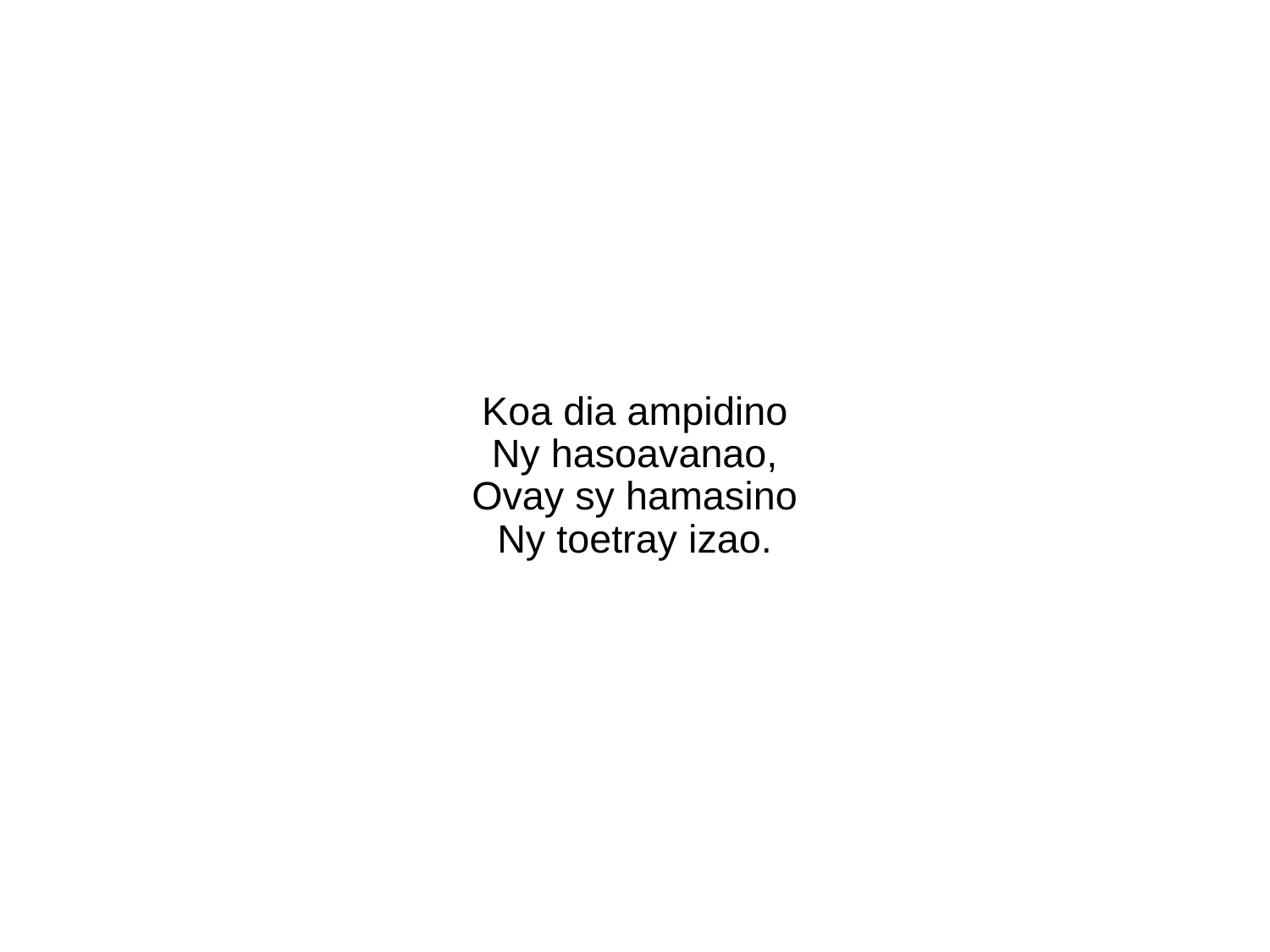

Koa dia ampidino
Ny hasoavanao,
Ovay sy hamasino
Ny toetray izao.